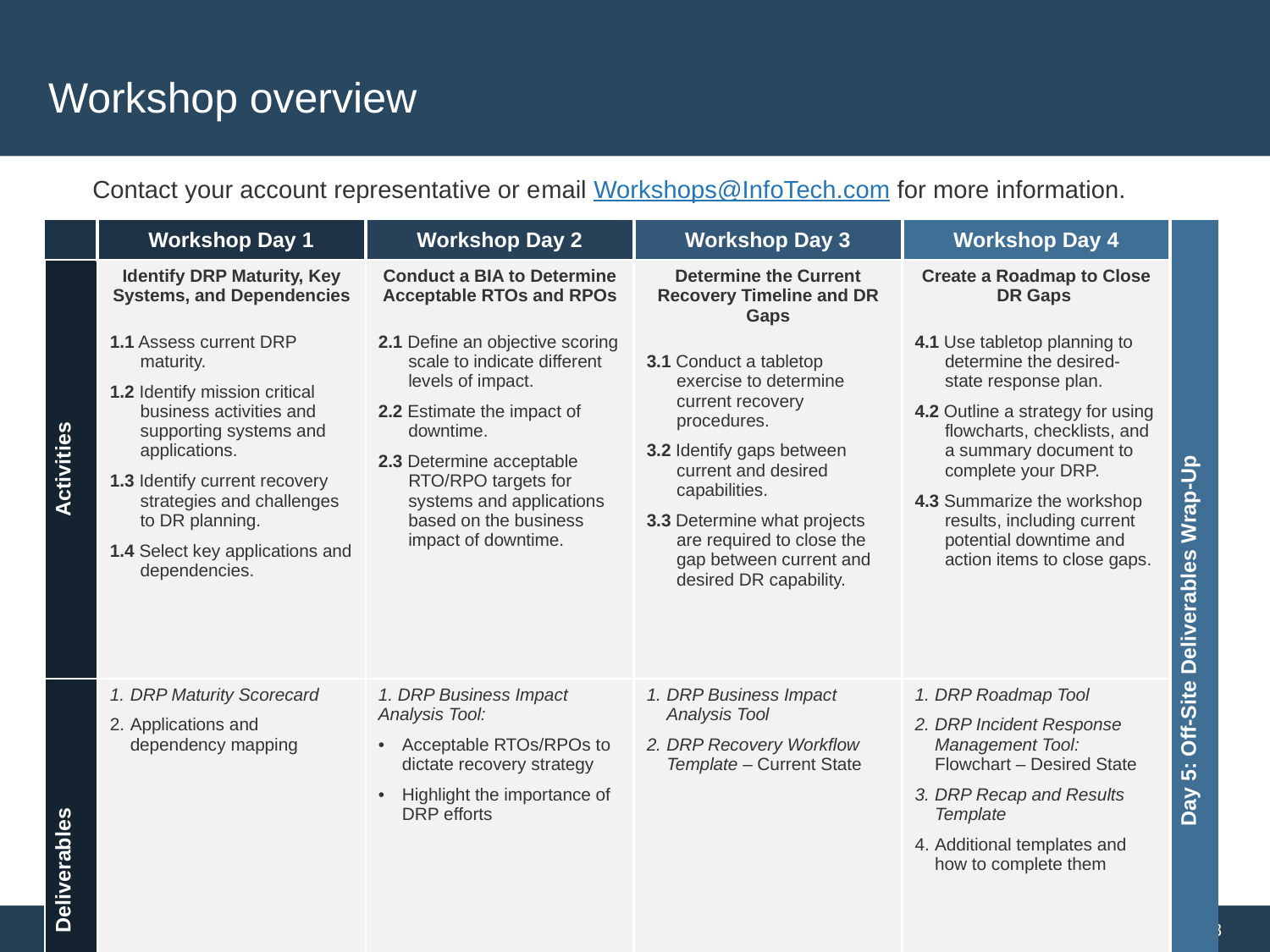

# Workshop overview
Contact your account representative or email Workshops@InfoTech.com for more information.
|  | Workshop Day 1 | Workshop Day 2 | Workshop Day 3 | Workshop Day 4 | Day 5: Off-Site Deliverables Wrap-Up |
| --- | --- | --- | --- | --- | --- |
| Activities | Identify DRP Maturity, Key Systems, and Dependencies 1.1 Assess current DRP maturity. 1.2 Identify mission critical business activities and supporting systems and applications. 1.3 Identify current recovery strategies and challenges to DR planning. 1.4 Select key applications and dependencies. | Conduct a BIA to Determine Acceptable RTOs and RPOs 2.1 Define an objective scoring scale to indicate different levels of impact. 2.2 Estimate the impact of downtime. 2.3 Determine acceptable RTO/RPO targets for systems and applications based on the business impact of downtime. | Determine the Current Recovery Timeline and DR Gaps 3.1 Conduct a tabletop exercise to determine current recovery procedures. 3.2 Identify gaps between current and desired capabilities. 3.3 Determine what projects are required to close the gap between current and desired DR capability. | Create a Roadmap to Close DR Gaps 4.1 Use tabletop planning to determine the desired-state response plan. 4.2 Outline a strategy for using flowcharts, checklists, and a summary document to complete your DRP. 4.3 Summarize the workshop results, including current potential downtime and action items to close gaps. |  |
| Deliverables | DRP Maturity Scorecard Applications and dependency mapping | 1. DRP Business Impact Analysis Tool: Acceptable RTOs/RPOs to dictate recovery strategy Highlight the importance of DRP efforts | DRP Business Impact Analysis Tool DRP Recovery Workflow Template – Current State | DRP Roadmap Tool DRP Incident Response Management Tool: Flowchart – Desired State DRP Recap and Results Template Additional templates and how to complete them |  |